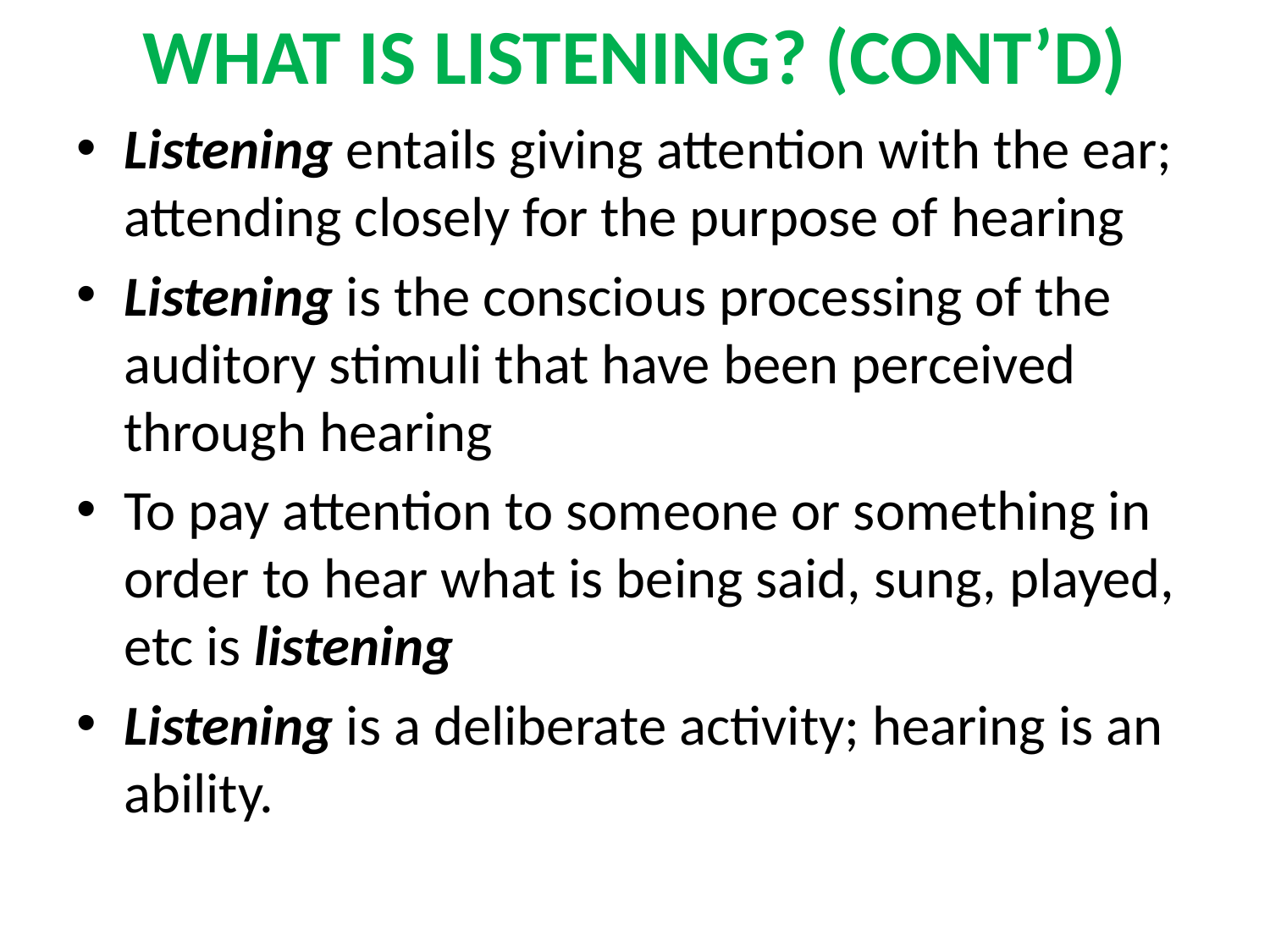

# WHAT IS LISTENING? (CONT’D)
Listening entails giving attention with the ear; attending closely for the purpose of hearing
Listening is the conscious processing of the auditory stimuli that have been perceived through hearing
To pay attention to someone or something in order to hear what is being said, sung, played, etc is listening
Listening is a deliberate activity; hearing is an ability.